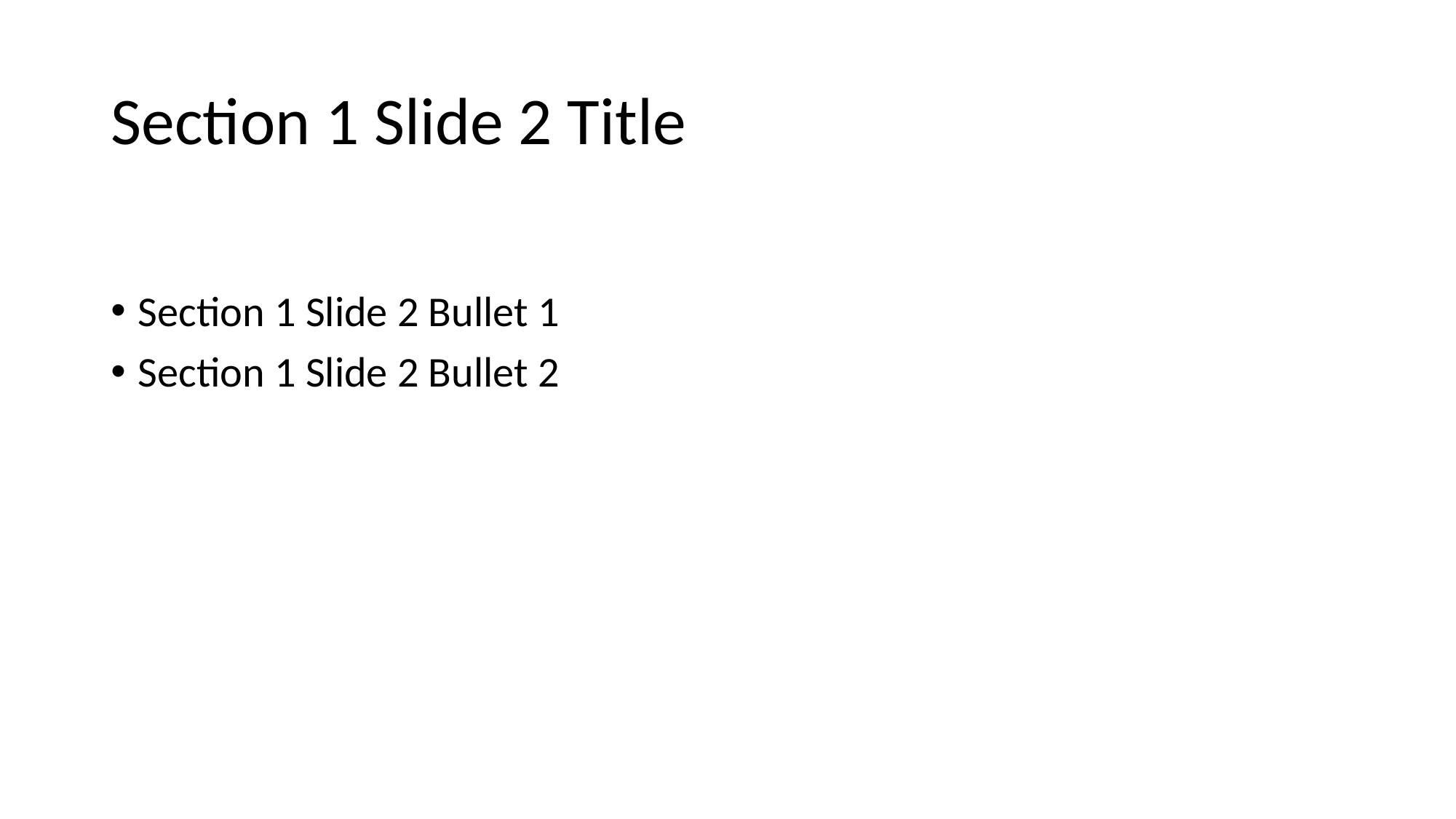

# Section 1 Slide 2 Title

Section 1 Slide 2 Bullet 1
Section 1 Slide 2 Bullet 2